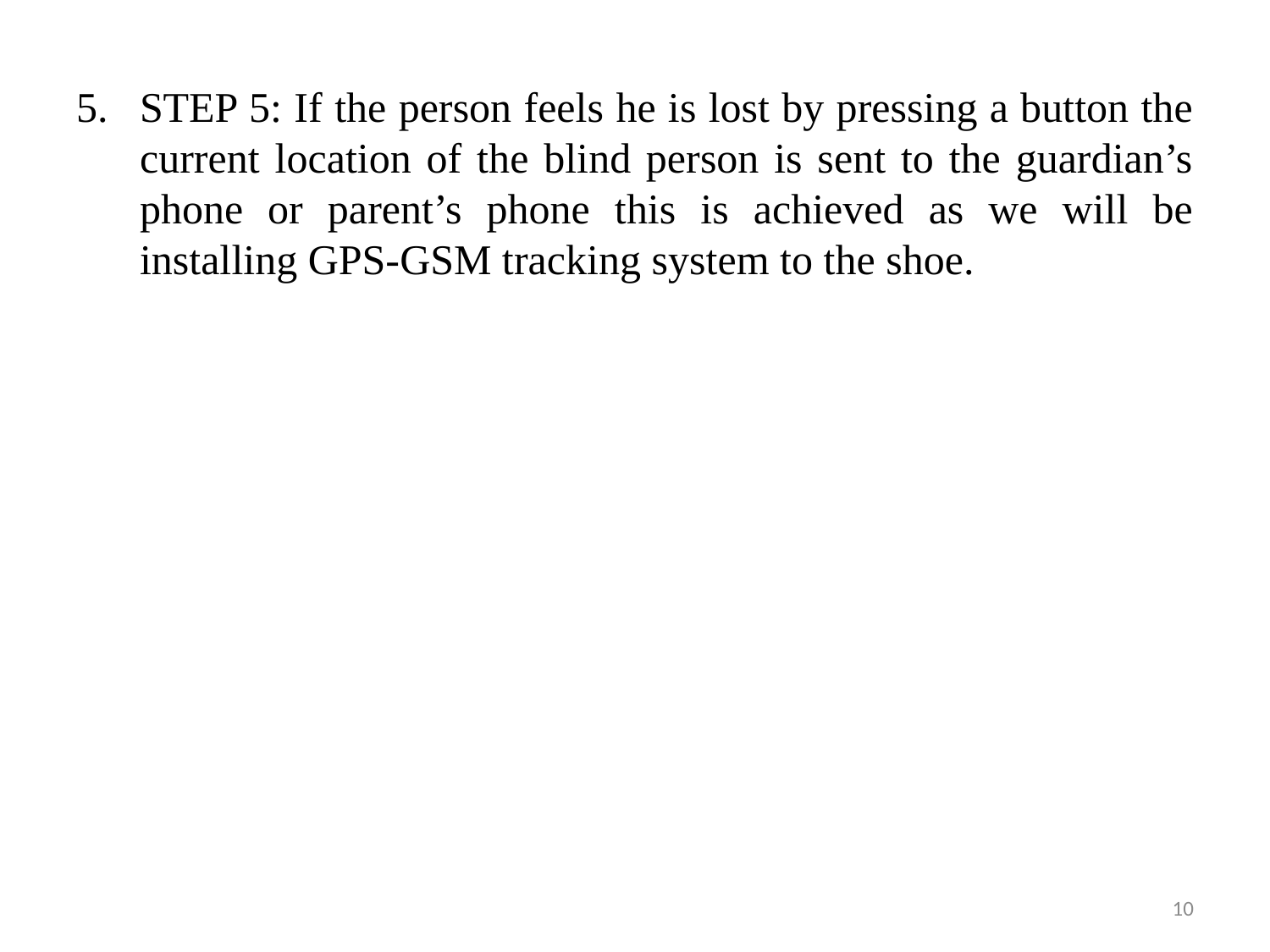

STEP 5: If the person feels he is lost by pressing a button the current location of the blind person is sent to the guardian’s phone or parent’s phone this is achieved as we will be installing GPS-GSM tracking system to the shoe.

10